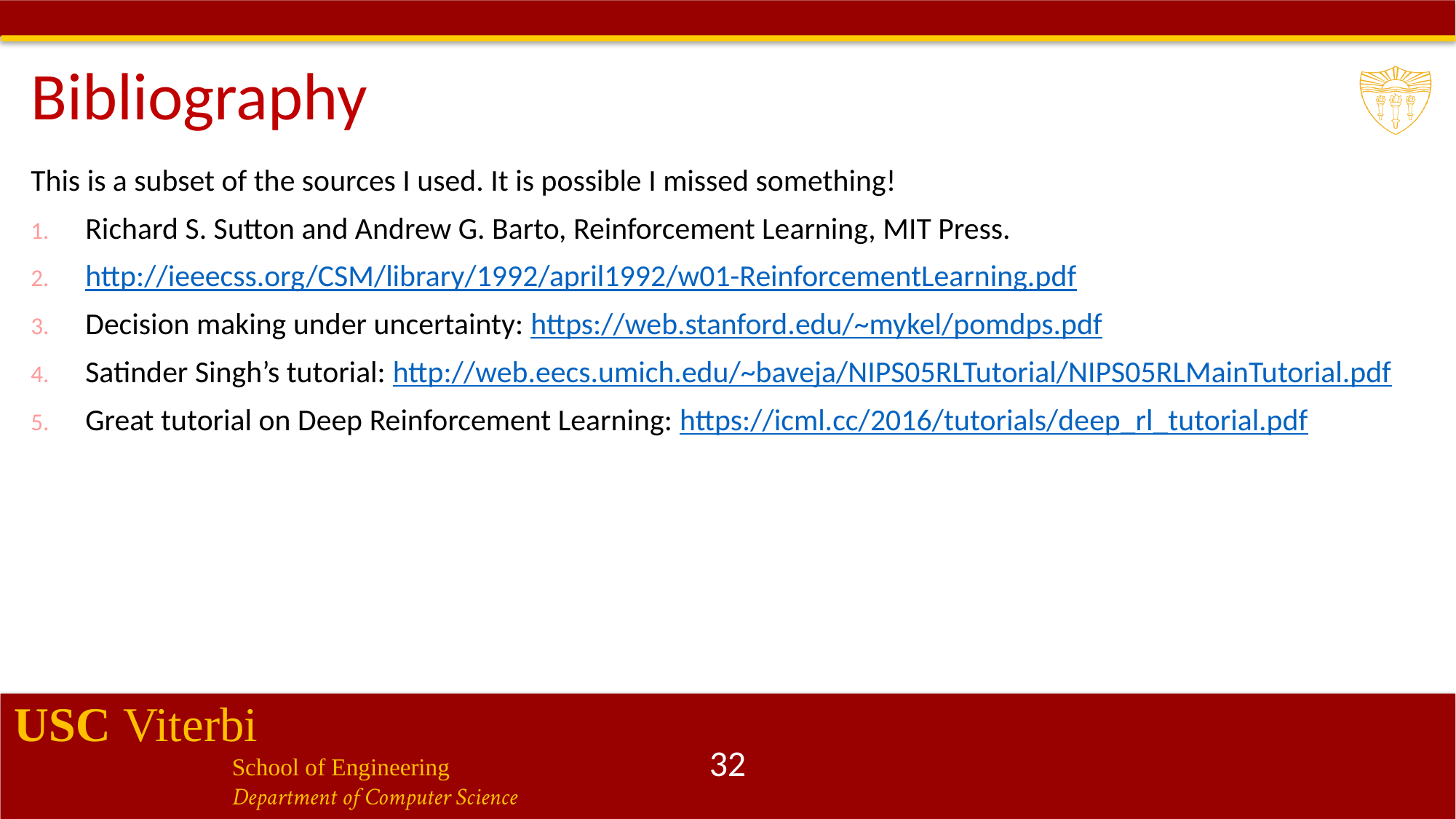

# Bibliography
This is a subset of the sources I used. It is possible I missed something!
Richard S. Sutton and Andrew G. Barto, Reinforcement Learning, MIT Press.
http://ieeecss.org/CSM/library/1992/april1992/w01-ReinforcementLearning.pdf
Decision making under uncertainty: https://web.stanford.edu/~mykel/pomdps.pdf
Satinder Singh’s tutorial: http://web.eecs.umich.edu/~baveja/NIPS05RLTutorial/NIPS05RLMainTutorial.pdf
Great tutorial on Deep Reinforcement Learning: https://icml.cc/2016/tutorials/deep_rl_tutorial.pdf

32